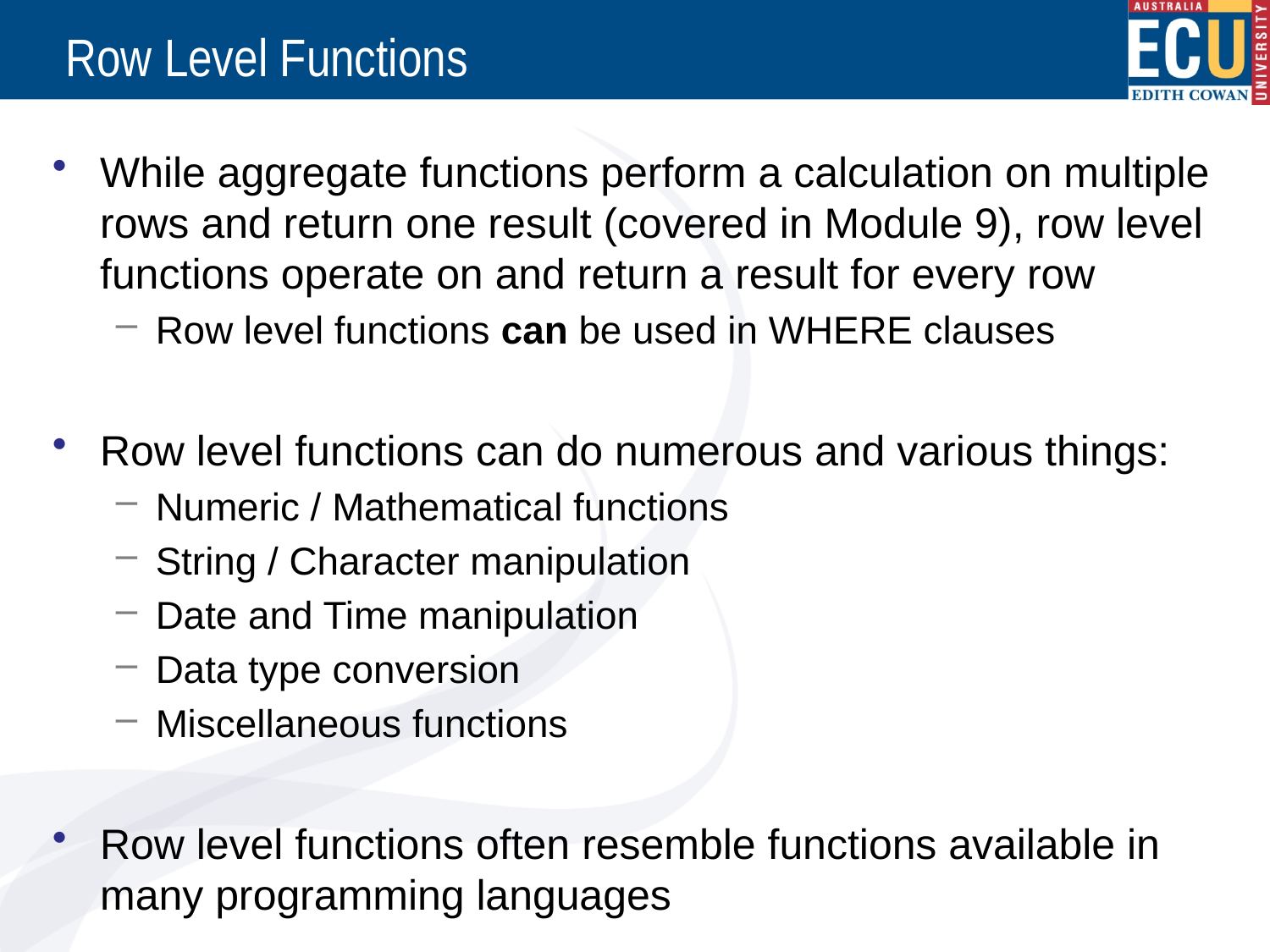

# Row Level Functions
While aggregate functions perform a calculation on multiple rows and return one result (covered in Module 9), row level functions operate on and return a result for every row
Row level functions can be used in WHERE clauses

Row level functions can do numerous and various things:
Numeric / Mathematical functions
String / Character manipulation
Date and Time manipulation
Data type conversion
Miscellaneous functions

Row level functions often resemble functions available in many programming languages